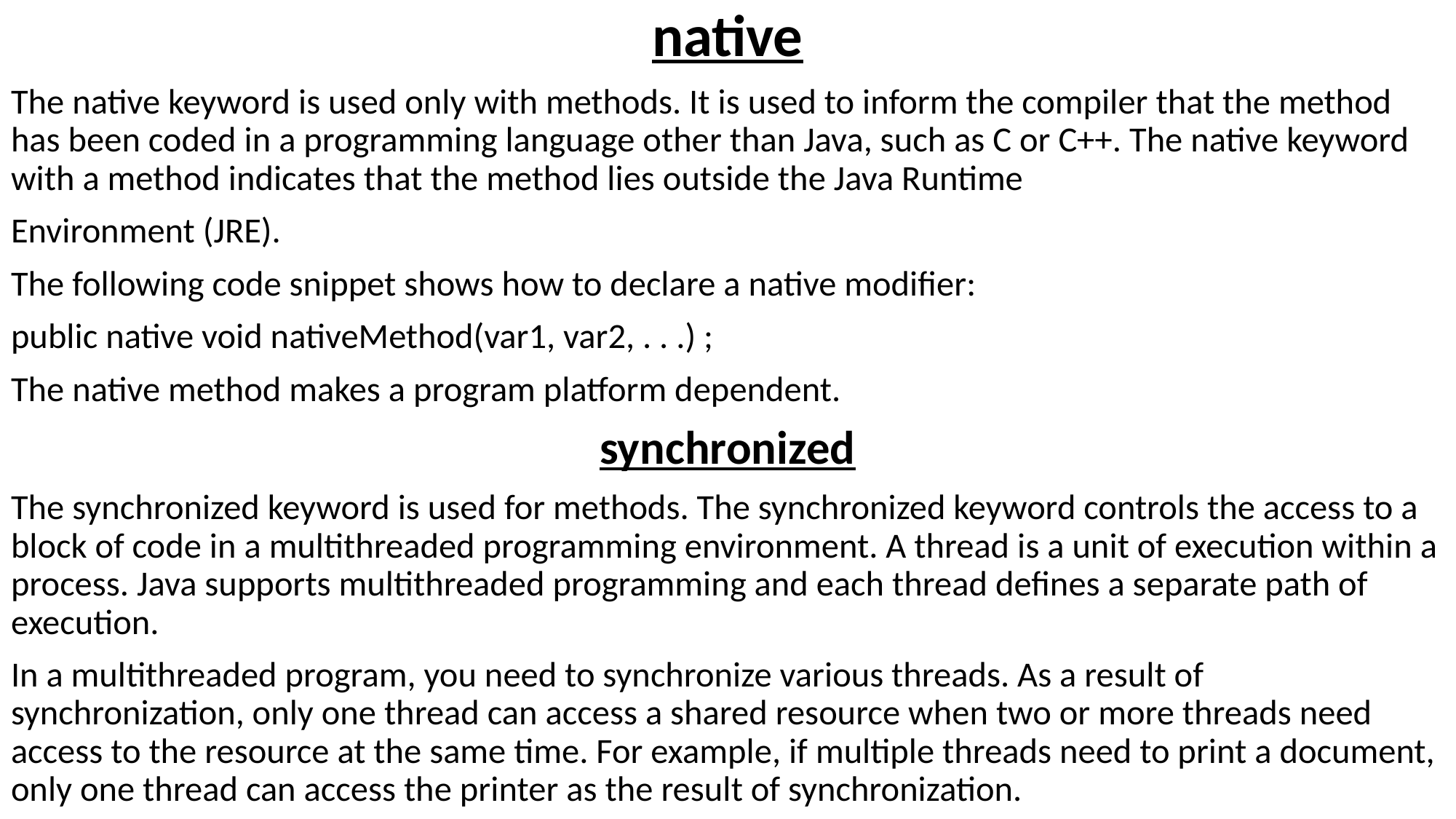

native
The native keyword is used only with methods. It is used to inform the compiler that the method has been coded in a programming language other than Java, such as C or C++. The native keyword with a method indicates that the method lies outside the Java Runtime
Environment (JRE).
The following code snippet shows how to declare a native modifier:
public native void nativeMethod(var1, var2, . . .) ;
The native method makes a program platform dependent.
synchronized
The synchronized keyword is used for methods. The synchronized keyword controls the access to a block of code in a multithreaded programming environment. A thread is a unit of execution within a process. Java supports multithreaded programming and each thread defines a separate path of execution.
In a multithreaded program, you need to synchronize various threads. As a result of synchronization, only one thread can access a shared resource when two or more threads need access to the resource at the same time. For example, if multiple threads need to print a document, only one thread can access the printer as the result of synchronization.